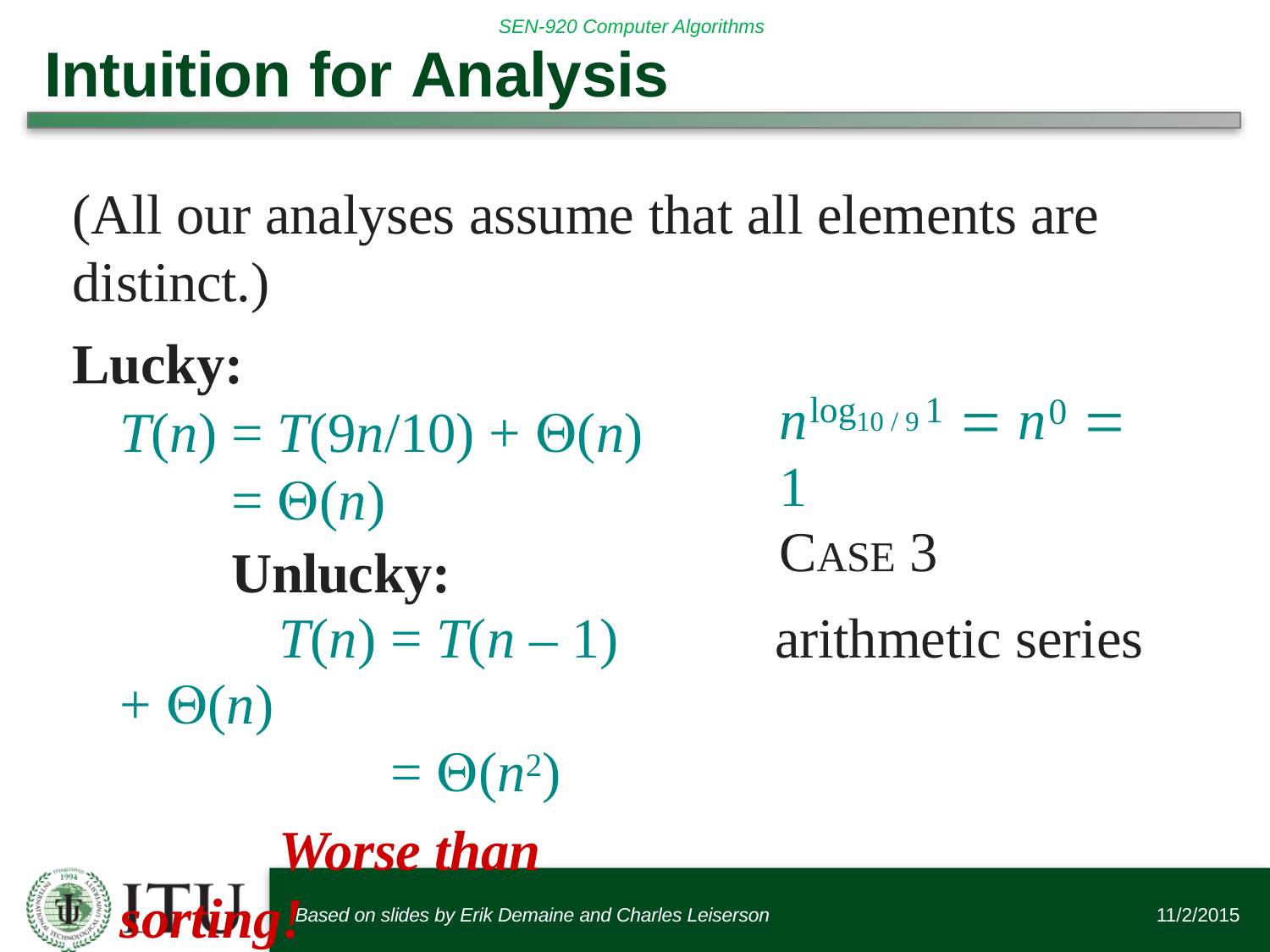

# Intuition for Analysis

(All our analyses assume that all elements are distinct.)
Lucky:
nlog10 / 91 = n0	= 1
CASE 3
T(n) = T(9n/10) + Θ(n)
= Θ(n)
Unlucky:
T(n) = T(n – 1) + Θ(n)
= Θ(n2)
Worse than sorting!

arithmetic series
Based on slides by Erik Demaine and Charles Leiserson
11/2/2015